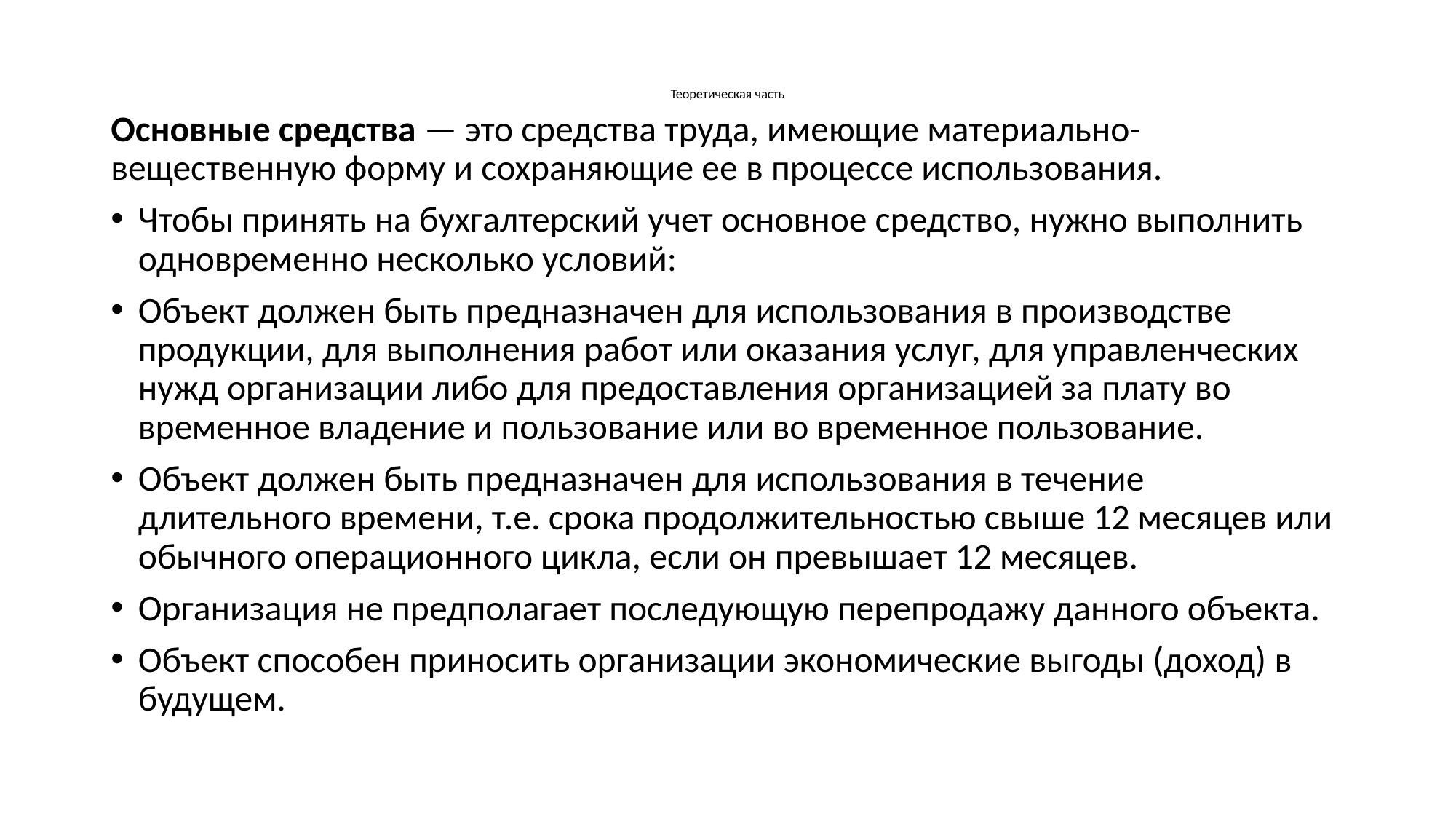

# Теоретическая часть
Основные средства — это средства труда, имеющие материально-вещественную форму и сохраняющие ее в процессе использования.
Чтобы принять на бухгалтерский учет основное средство, нужно выполнить одновременно несколько условий:
Объект должен быть предназначен для использования в производстве продукции, для выполнения работ или оказания услуг, для управленческих нужд организации либо для предоставления организацией за плату во временное владение и пользование или во временное пользование.
Объект должен быть предназначен для использования в течение длительного времени, т.е. срока продолжительностью свыше 12 месяцев или обычного операционного цикла, если он превышает 12 месяцев.
Организация не предполагает последующую перепродажу данного объекта.
Объект способен приносить организации экономические выгоды (доход) в будущем.